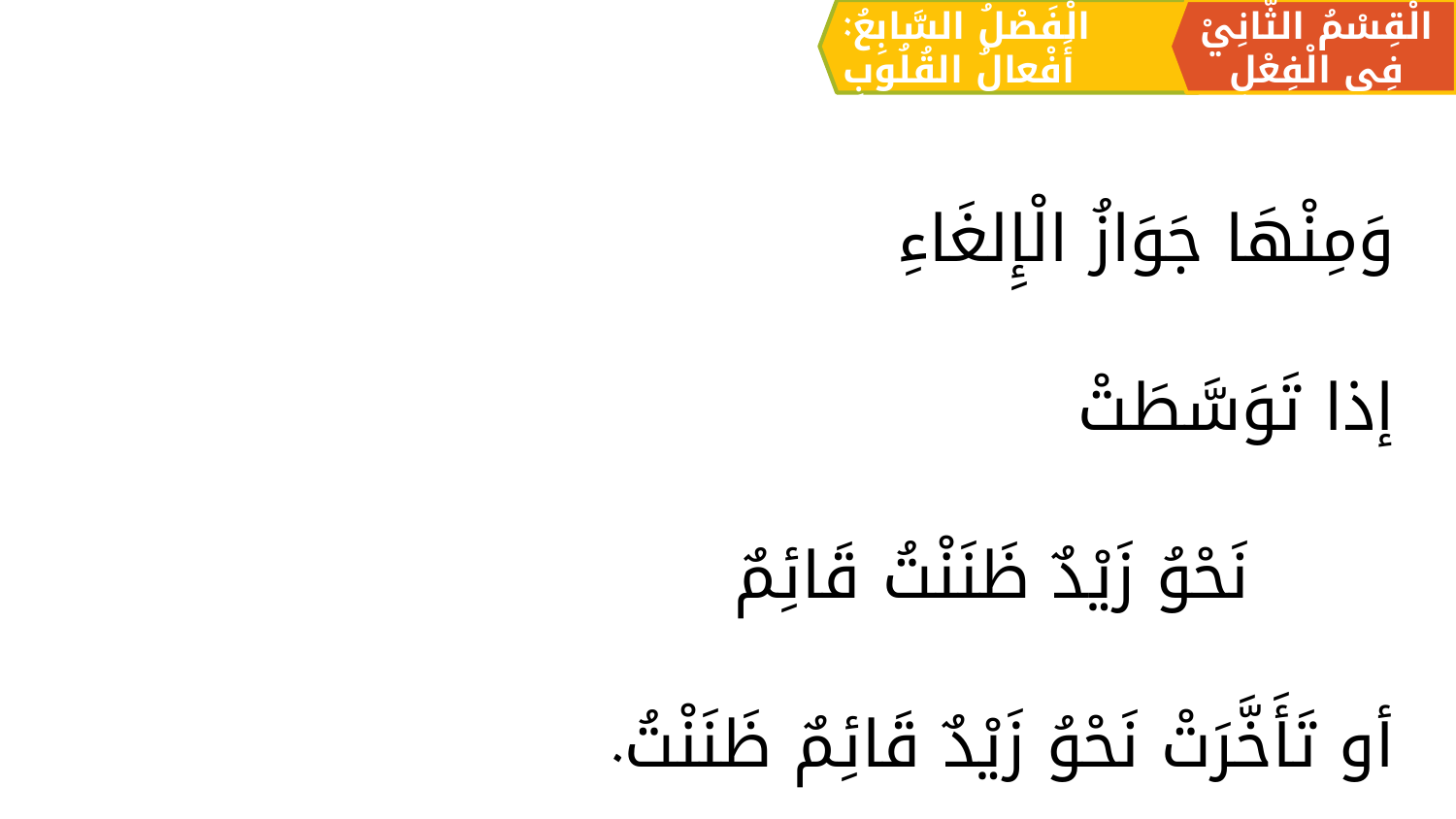

الْقِسْمُ الثَّانِيْ فِي الْفِعْلِ
الْفَصْلُ السَّابِعُ: أَفْعالُ القُلُوبِ
وَمِنْهَا جَوَازُ الْإِلغَاءِ
	إذا تَوَسَّطَتْ
		نَحْوُ زَيْدٌ ظَنَنْتُ قَائِمٌ
	أو تَأَخَّرَتْ نَحْوُ زَيْدٌ قَائِمٌ ظَنَنْتُ.